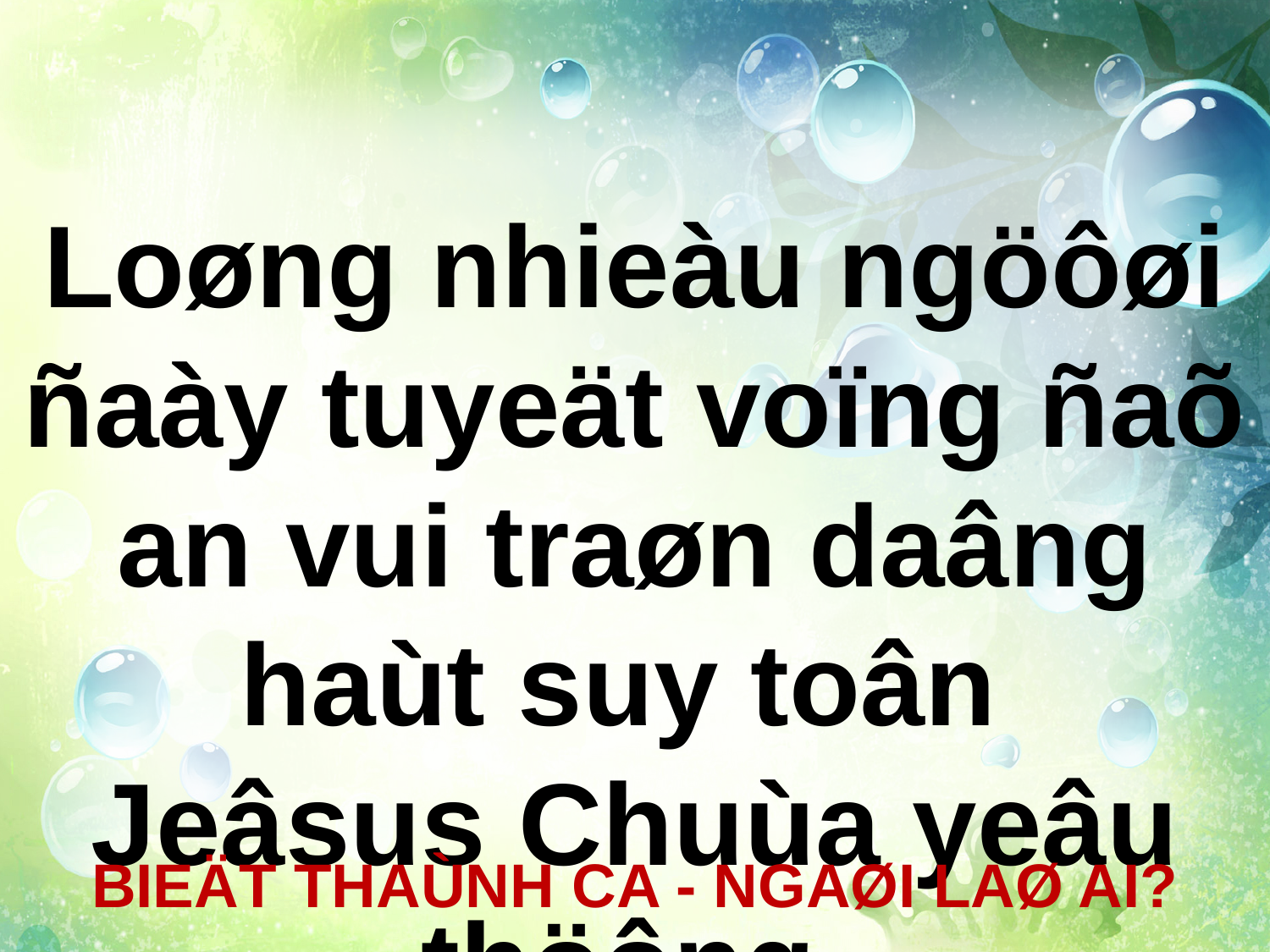

Loøng nhieàu ngöôøi ñaày tuyeät voïng ñaõ an vui traøn daâng haùt suy toân
Jeâsus Chuùa yeâu thöông.
BIEÄT THAÙNH CA - NGAØI LAØ AI?